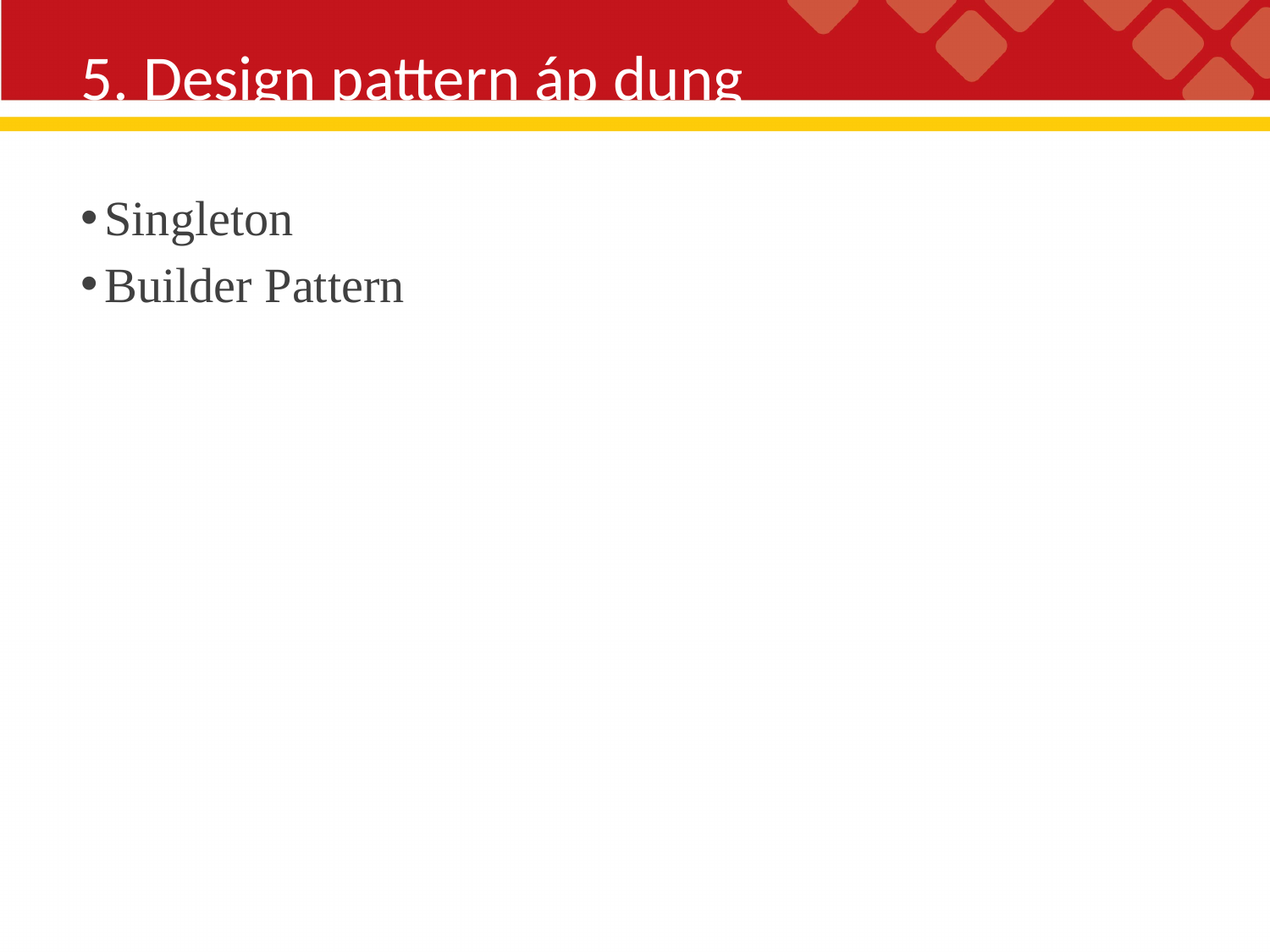

# 5. Design pattern áp dụng
Singleton
Builder Pattern